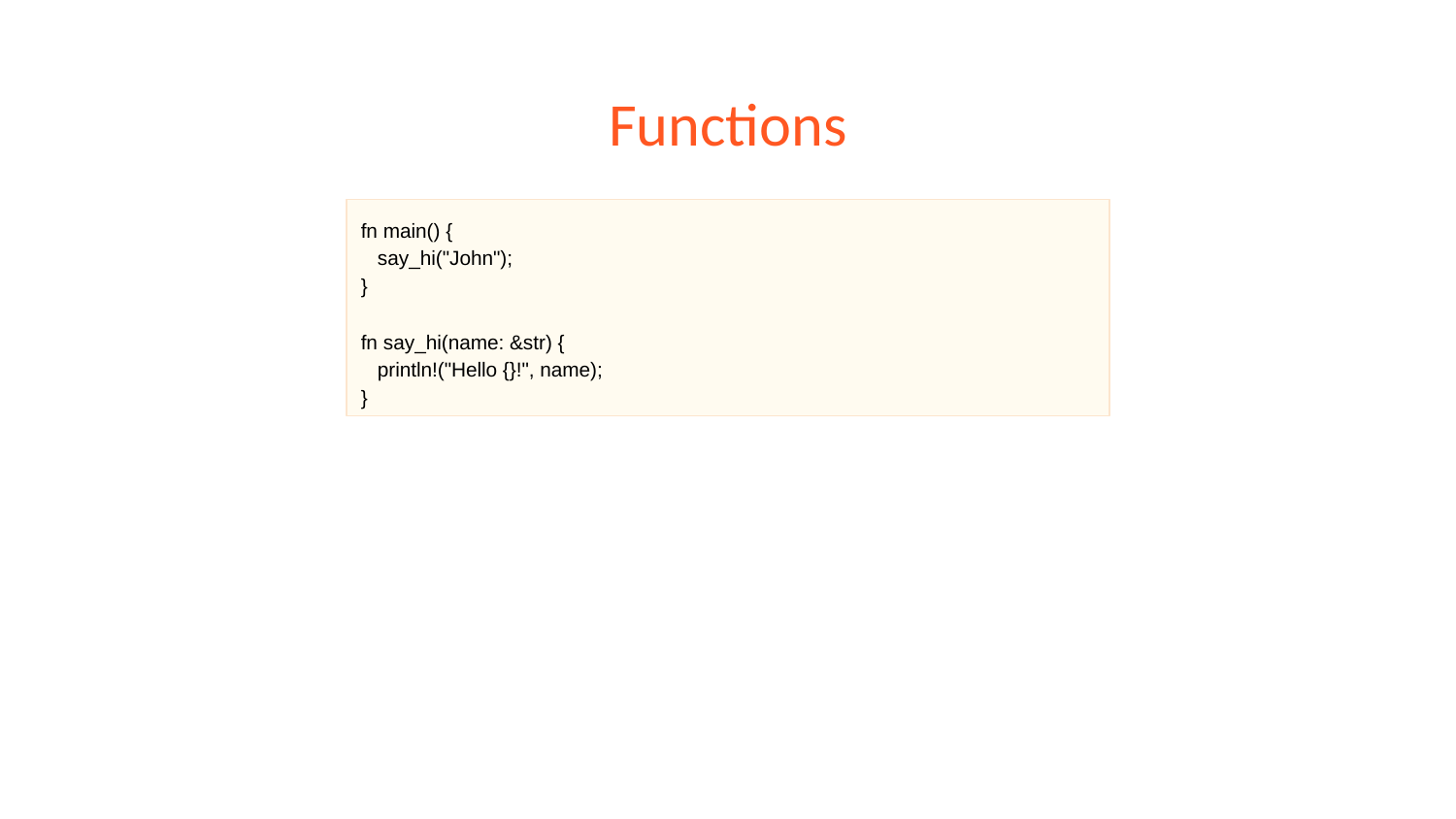

# Functions

fn main() {
   say_hi("John");
}

fn say_hi(name: &str) {
   println!("Hello {}!", name);
}